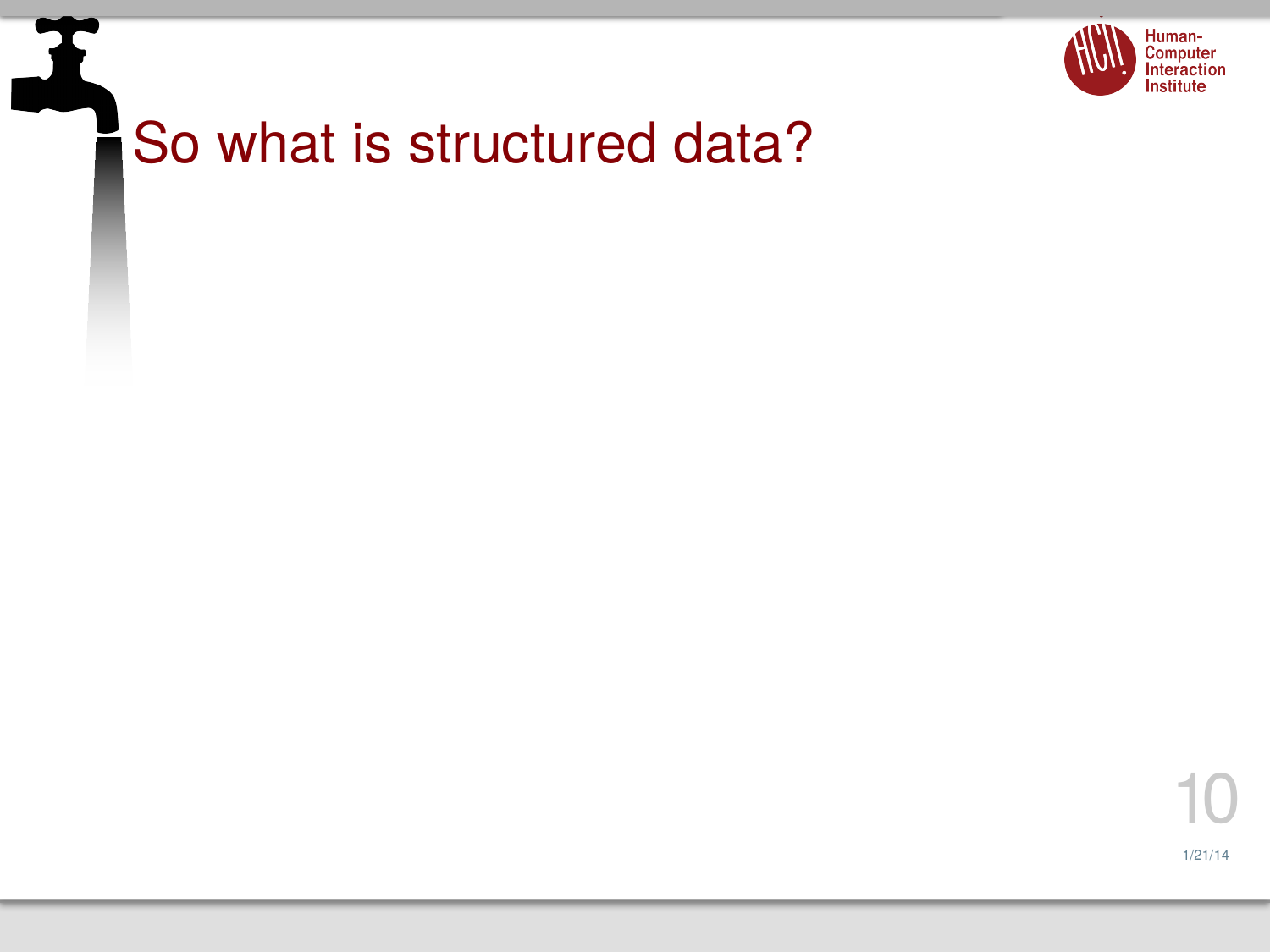

# So what is structured data?

10
1/21/14